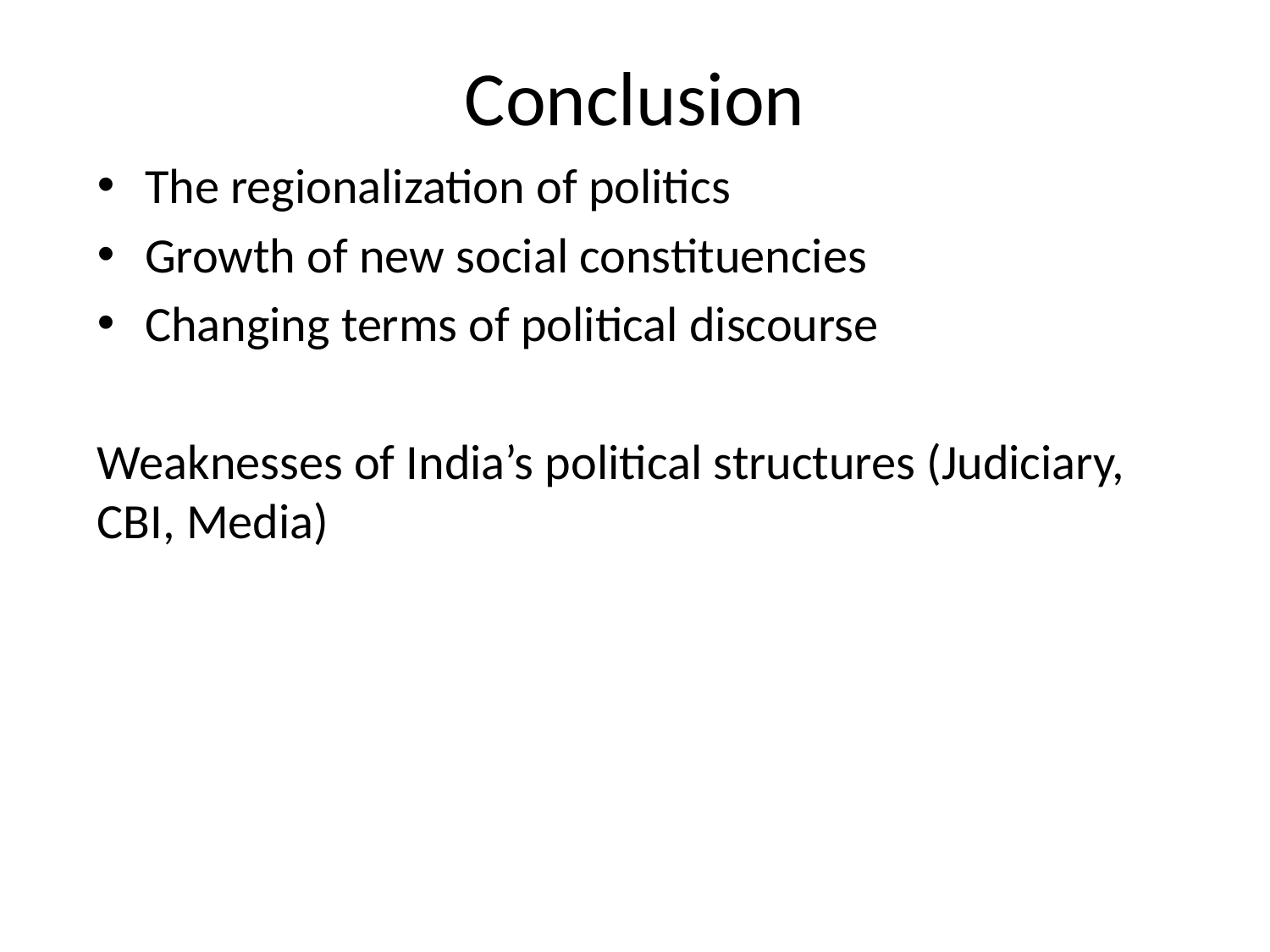

# Conclusion
The regionalization of politics
Growth of new social constituencies
Changing terms of political discourse

Weaknesses of India’s political structures (Judiciary, CBI, Media)